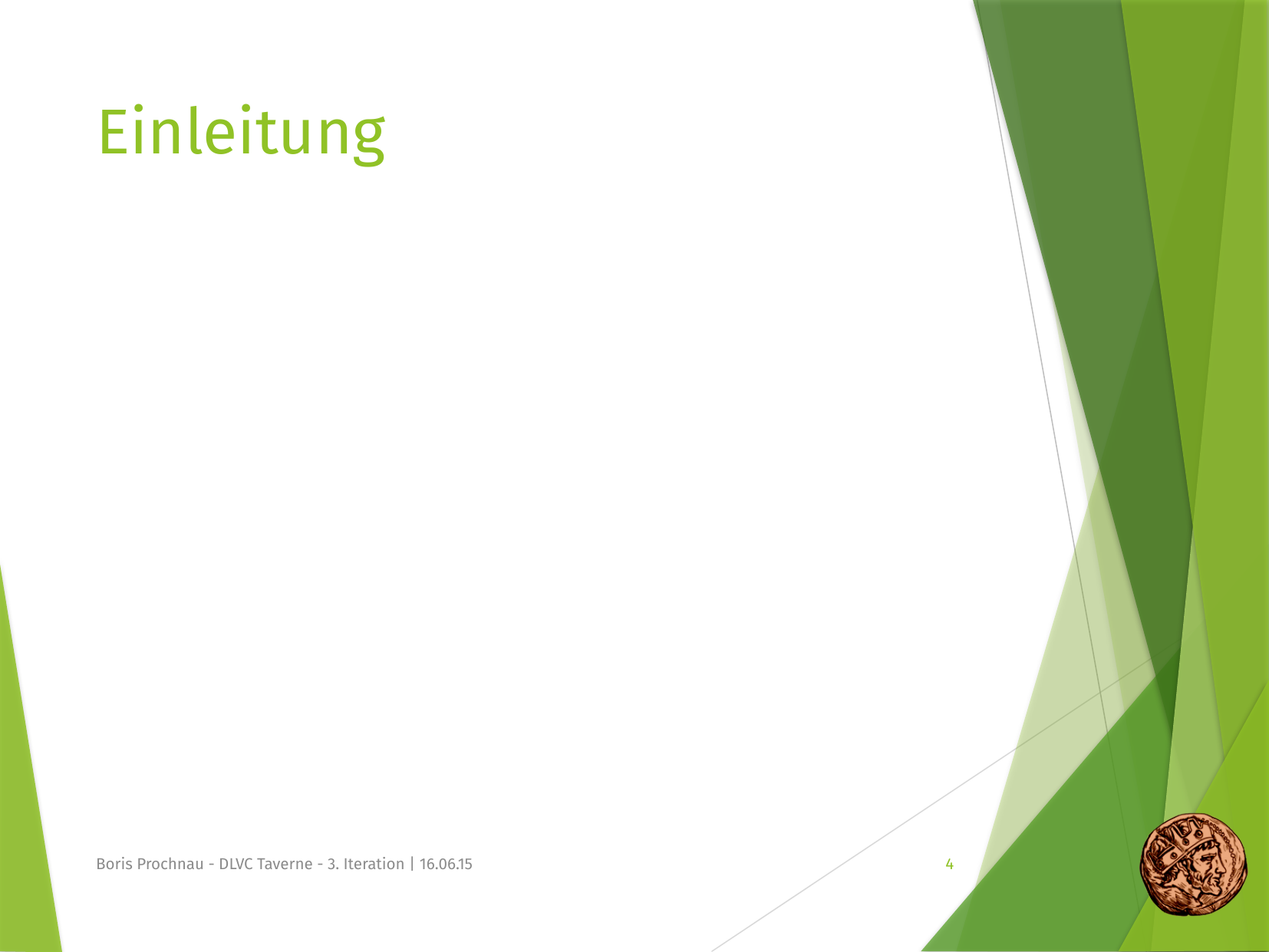

# Einleitung

Boris Prochnau - DLVC Taverne - 3. Iteration | 16.06.15
4